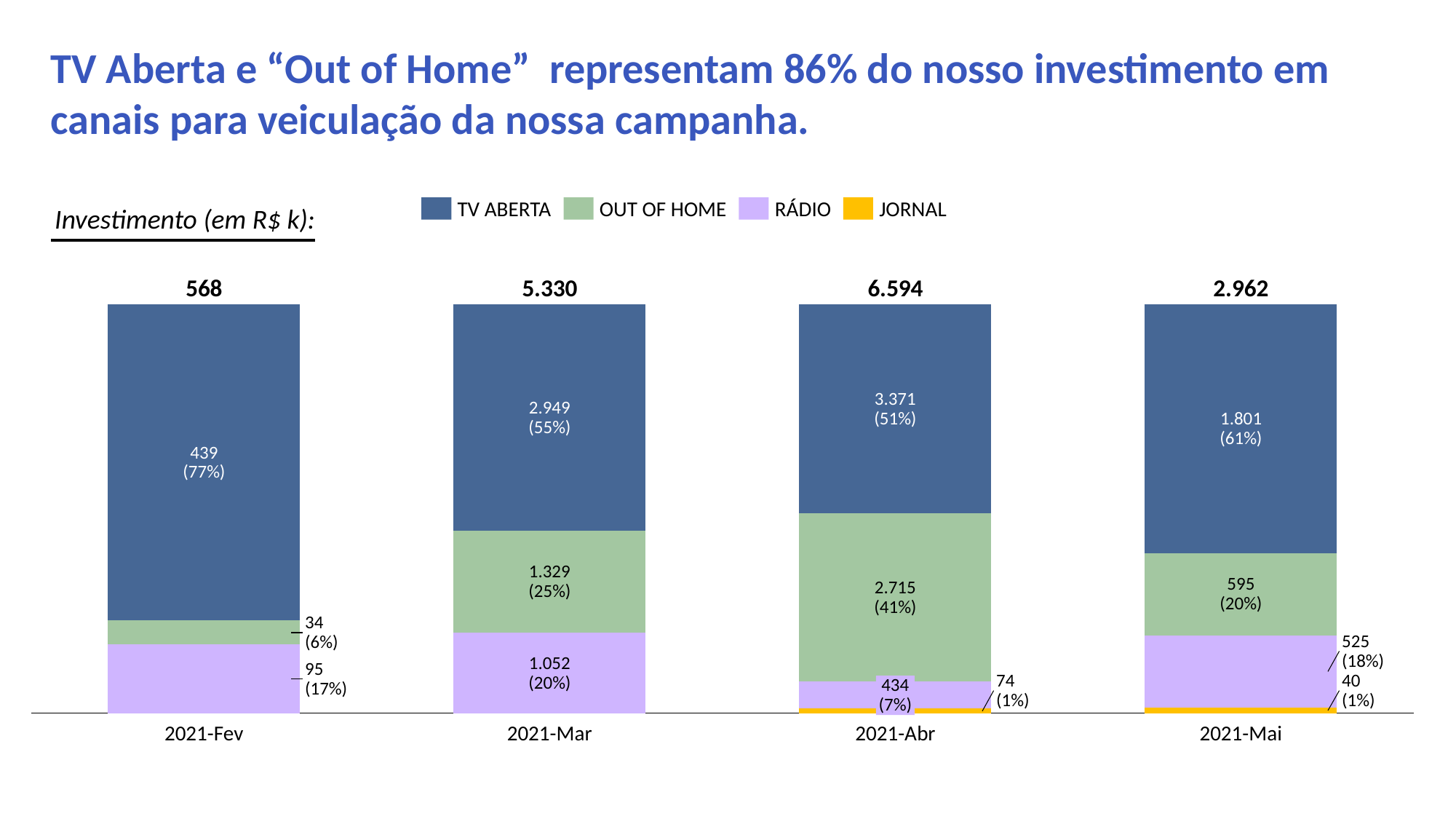

TV Aberta e “Out of Home”  representam 86% do nosso investimento em canais para veiculação da nossa campanha.
Investimento (em R$ k):

TV ABERTA
OUT OF HOME
RÁDIO
JORNAL
568
5.330
6.594
2.962

### Chart

| Category |  |  |  |  |
|---|---|---|---|---|
3.371
(51%)
2.949
(55%)
1.801
(61%)
439
(77%)
1.329
(25%)
595
(20%)
2.715
(41%)
34
(6%)
525
(18%)
1.052
(20%)
95
(17%)
74
(1%)
40
(1%)
434
(7%)
2021-Fev
2021-Mar
2021-Abr
2021-Mai